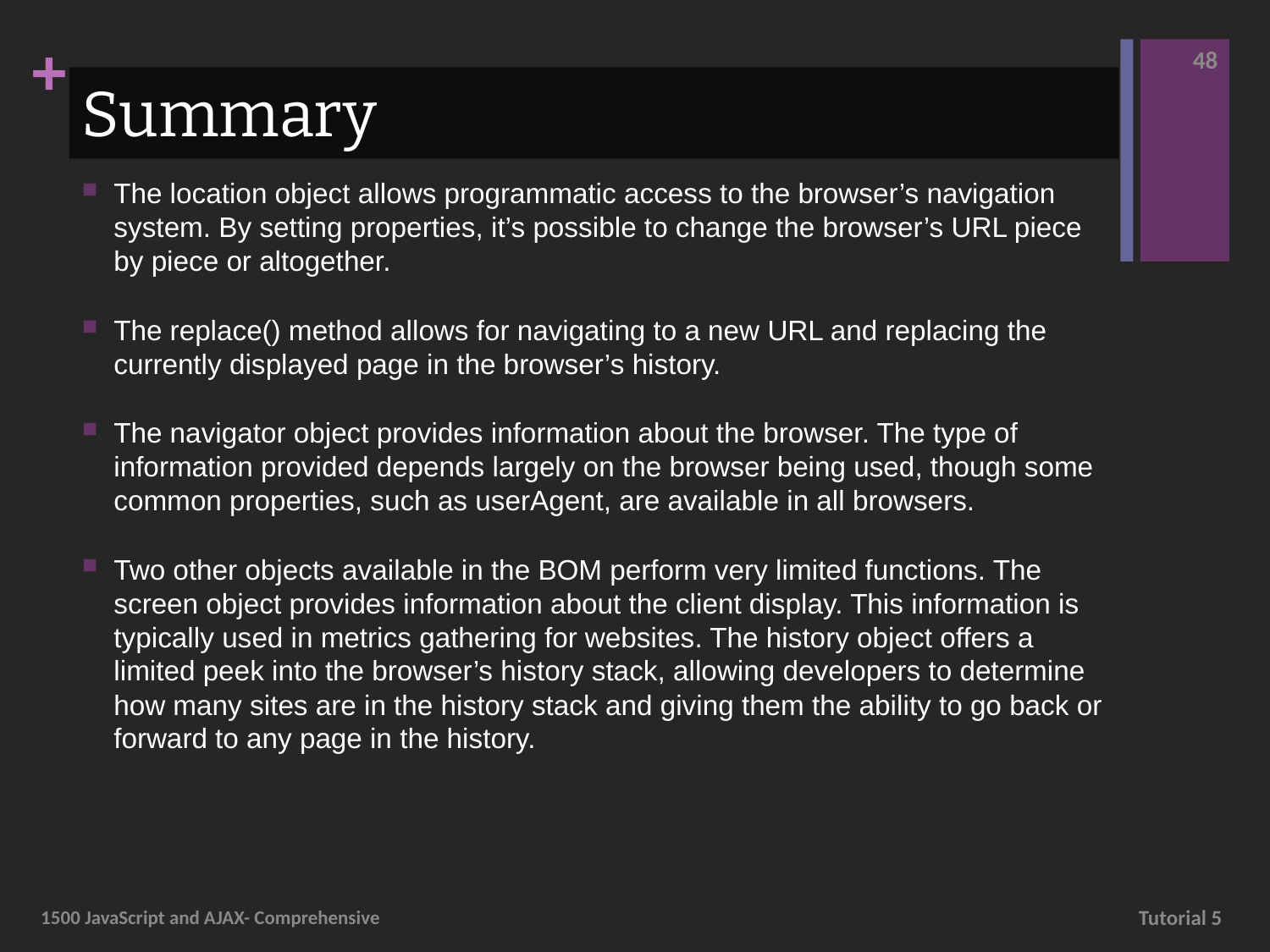

48
# Summary
The location object allows programmatic access to the browser’s navigation system. By setting properties, it’s possible to change the browser’s URL piece by piece or altogether.
The replace() method allows for navigating to a new URL and replacing the currently displayed page in the browser’s history.
The navigator object provides information about the browser. The type of information provided depends largely on the browser being used, though some common properties, such as userAgent, are available in all browsers.
Two other objects available in the BOM perform very limited functions. The screen object provides information about the client display. This information is typically used in metrics gathering for websites. The history object offers a limited peek into the browser’s history stack, allowing developers to determine how many sites are in the history stack and giving them the ability to go back or forward to any page in the history.
1500 JavaScript and AJAX- Comprehensive
Tutorial 5